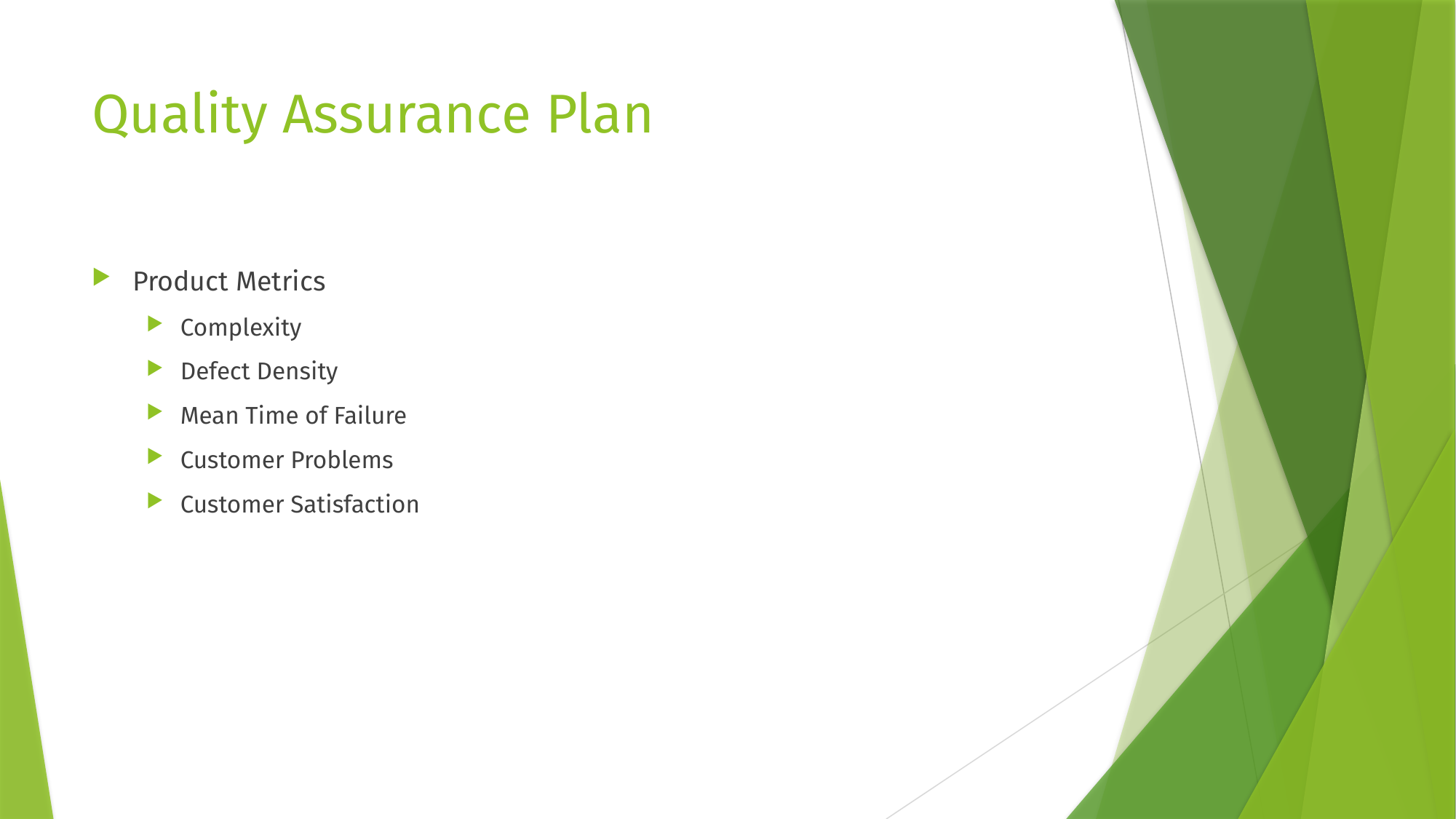

# Quality Assurance Plan
Product Metrics
Complexity
Defect Density
Mean Time of Failure
Customer Problems
Customer Satisfaction